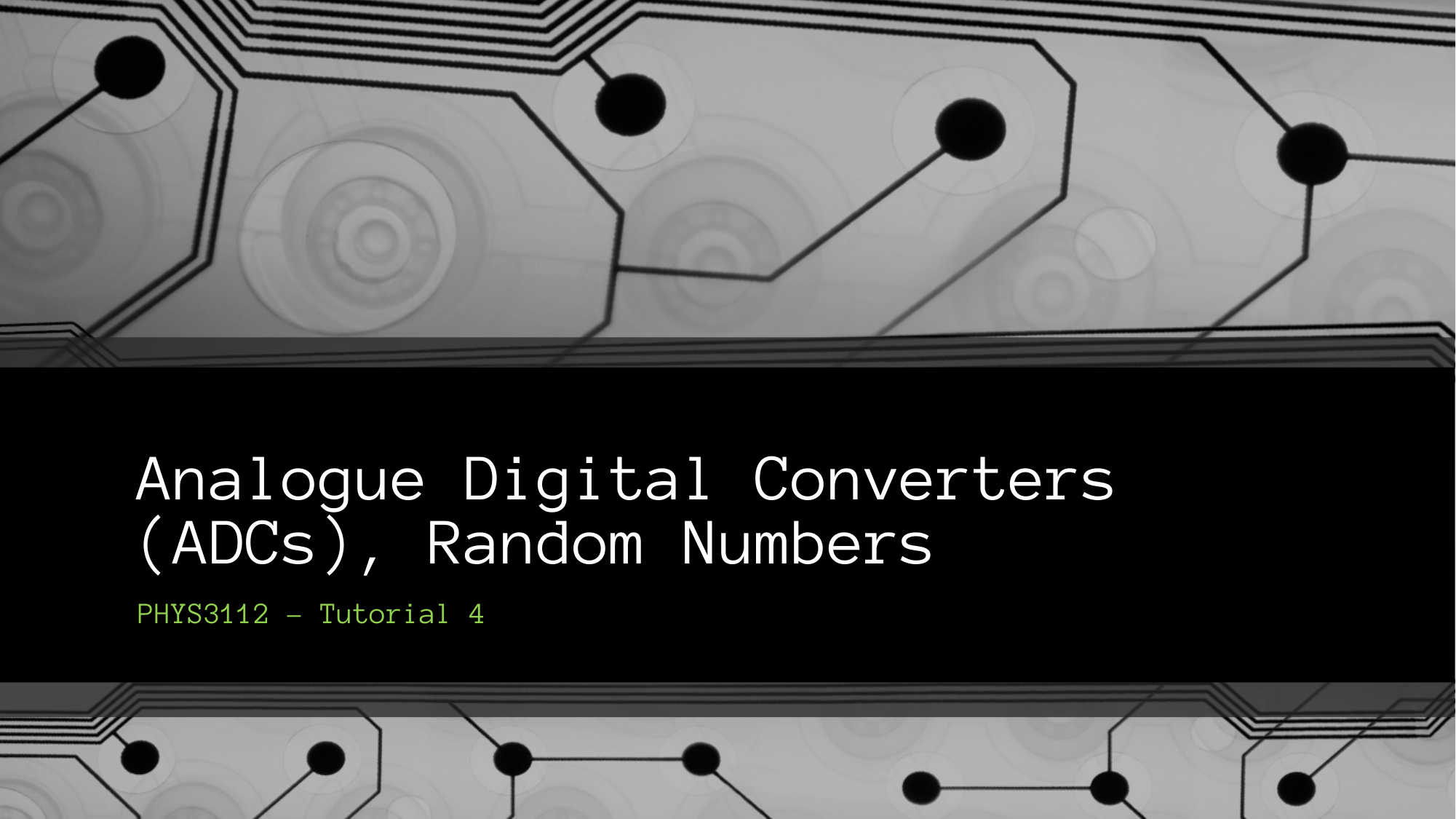

# Analogue Digital Converters (ADCs), Random Numbers
PHYS3112 – Tutorial 4